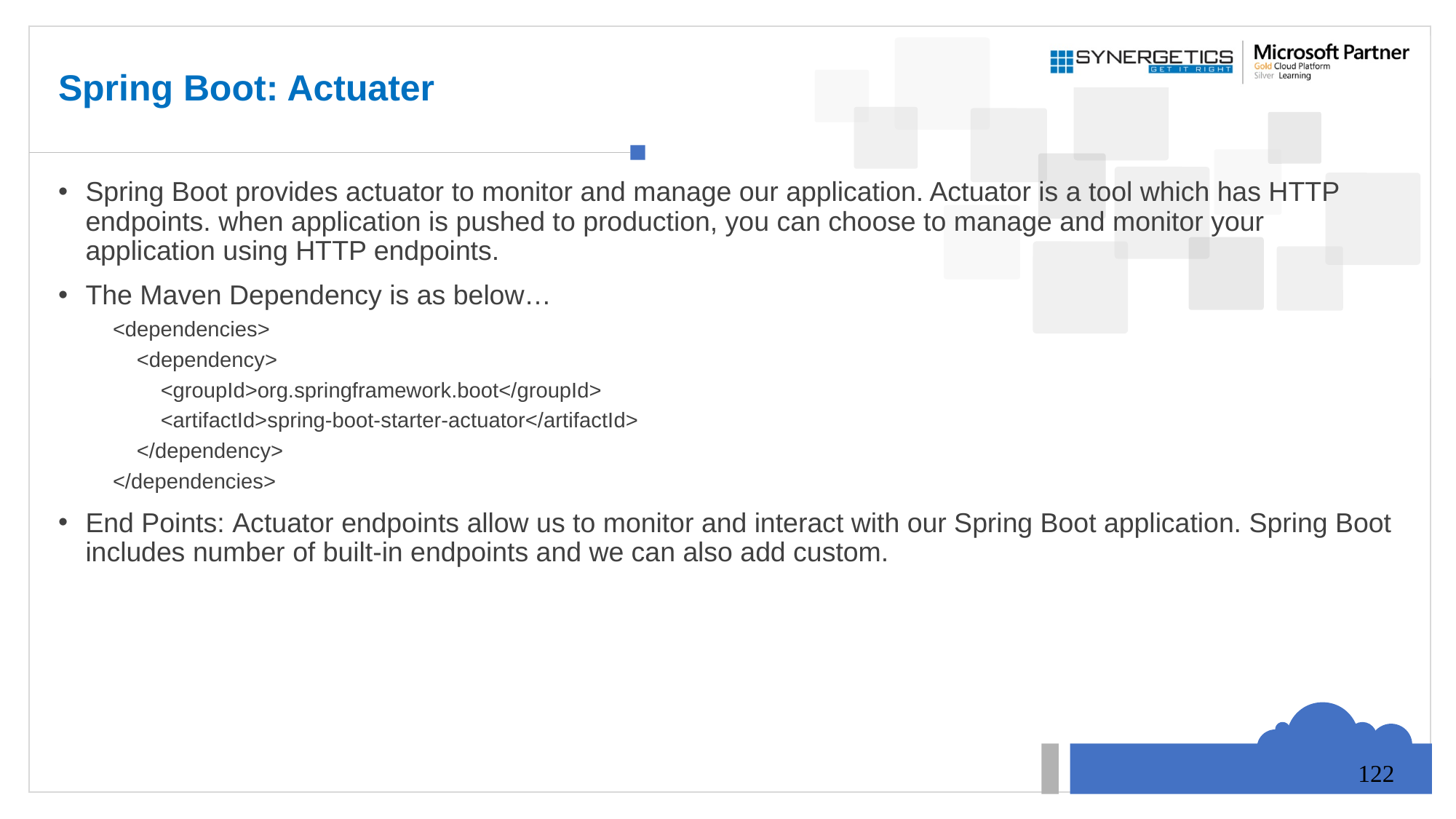

# Spring Boot: Actuater
Spring Boot provides actuator to monitor and manage our application. Actuator is a tool which has HTTP endpoints. when application is pushed to production, you can choose to manage and monitor your application using HTTP endpoints.
The Maven Dependency is as below…
<dependencies>
    <dependency>
        <groupId>org.springframework.boot</groupId>
        <artifactId>spring-boot-starter-actuator</artifactId>
    </dependency>
</dependencies>
End Points: Actuator endpoints allow us to monitor and interact with our Spring Boot application. Spring Boot includes number of built-in endpoints and we can also add custom.